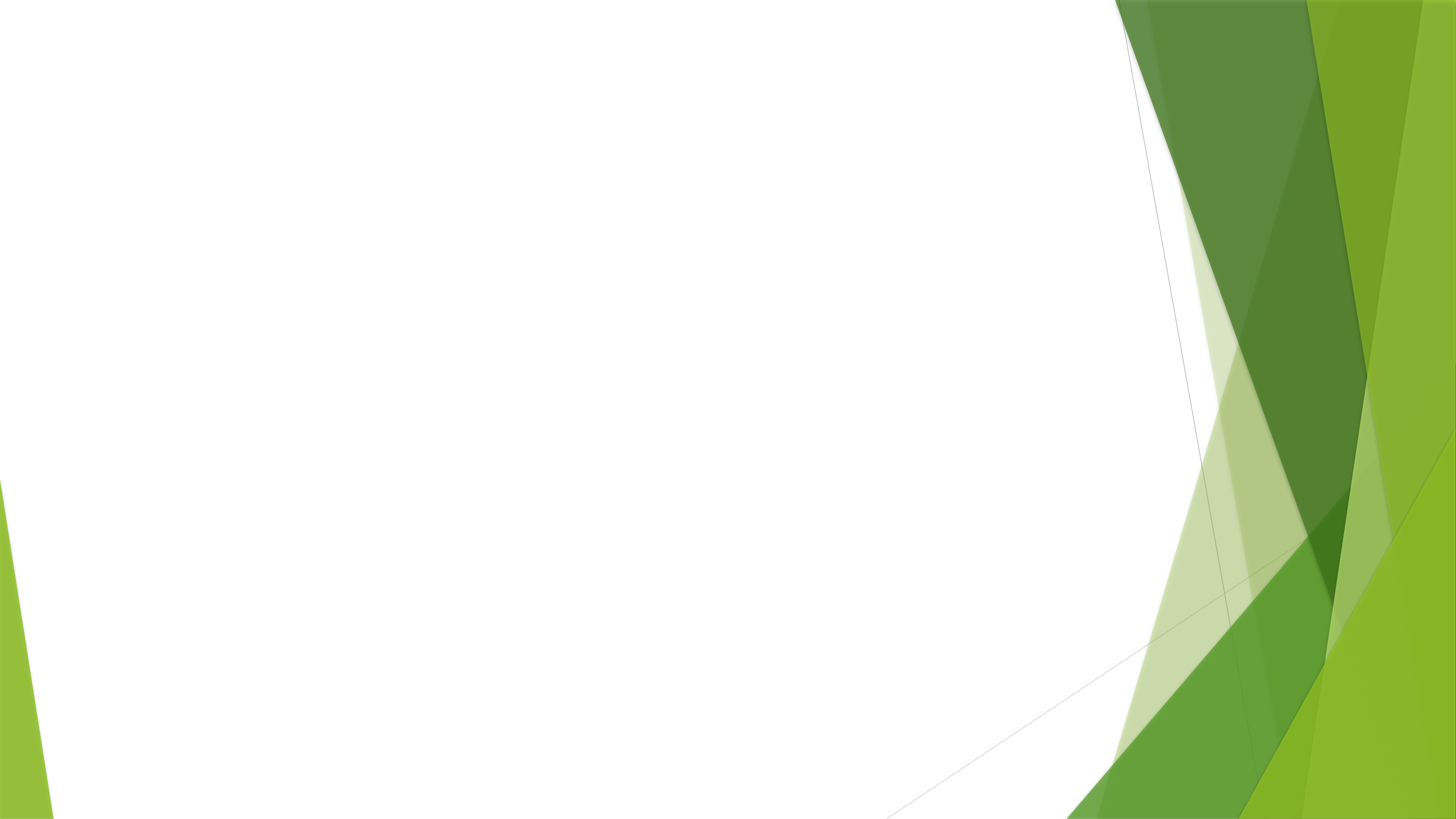

Instagram Data Repository
GROUP-2
Team Members:
23VE1AO5G5 : M.SISIRA
23VE1AO5D2 : SAMPREETH
23VE1AO5J0 : PRAVEEN
23VE1AO5D6 : GANI
23VE1AO5D8 : MANI KUMAR